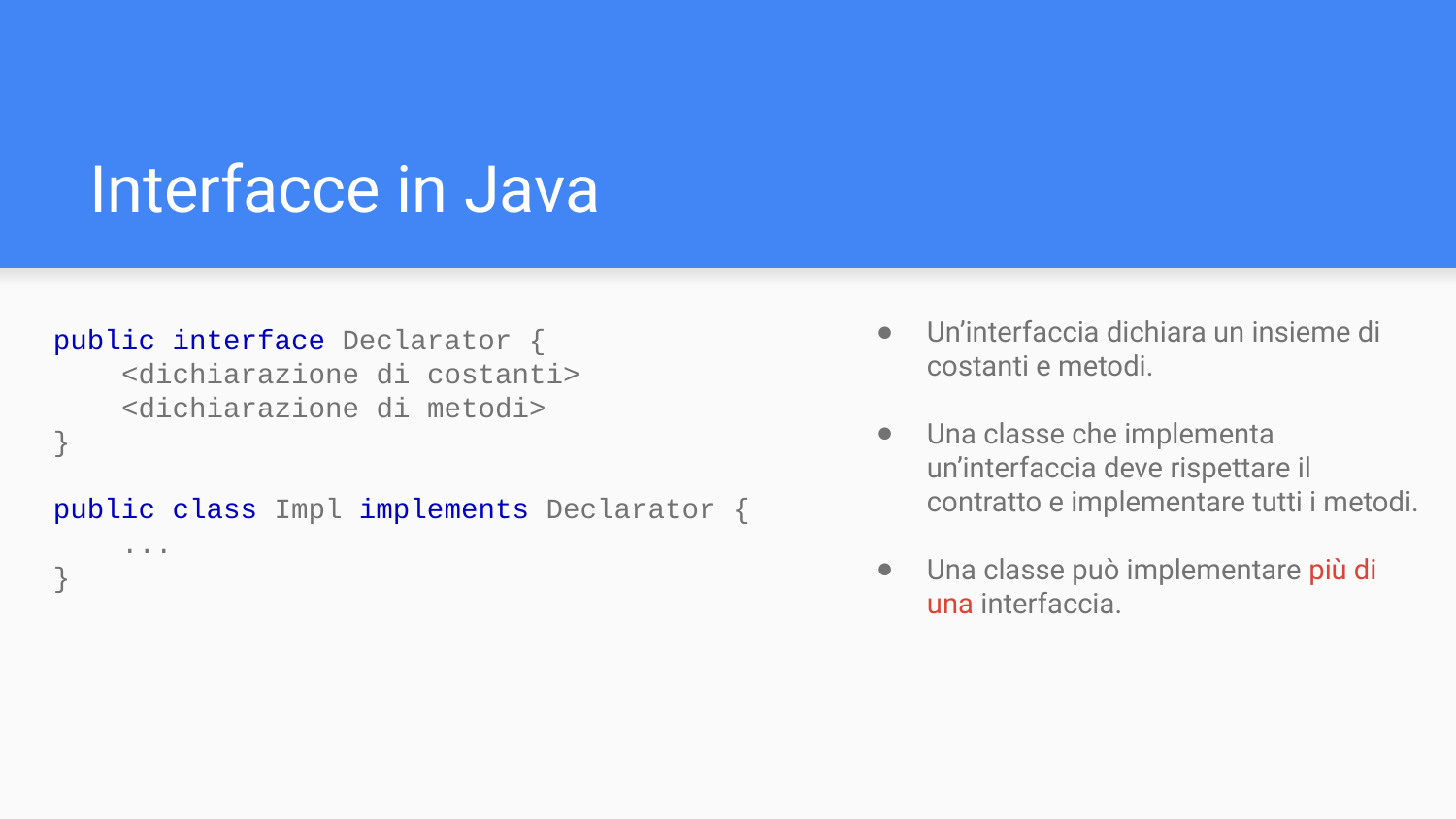

# Interfacce in Java
Un’interfaccia dichiara un insieme di costanti e metodi.

Una classe che implementa un’interfaccia deve rispettare il contratto e implementare tutti i metodi.

Una classe può implementare più di una interfaccia.
public interface Declarator {
    <dichiarazione di costanti>
    <dichiarazione di metodi>
}

public class Impl implements Declarator {
    ...
}